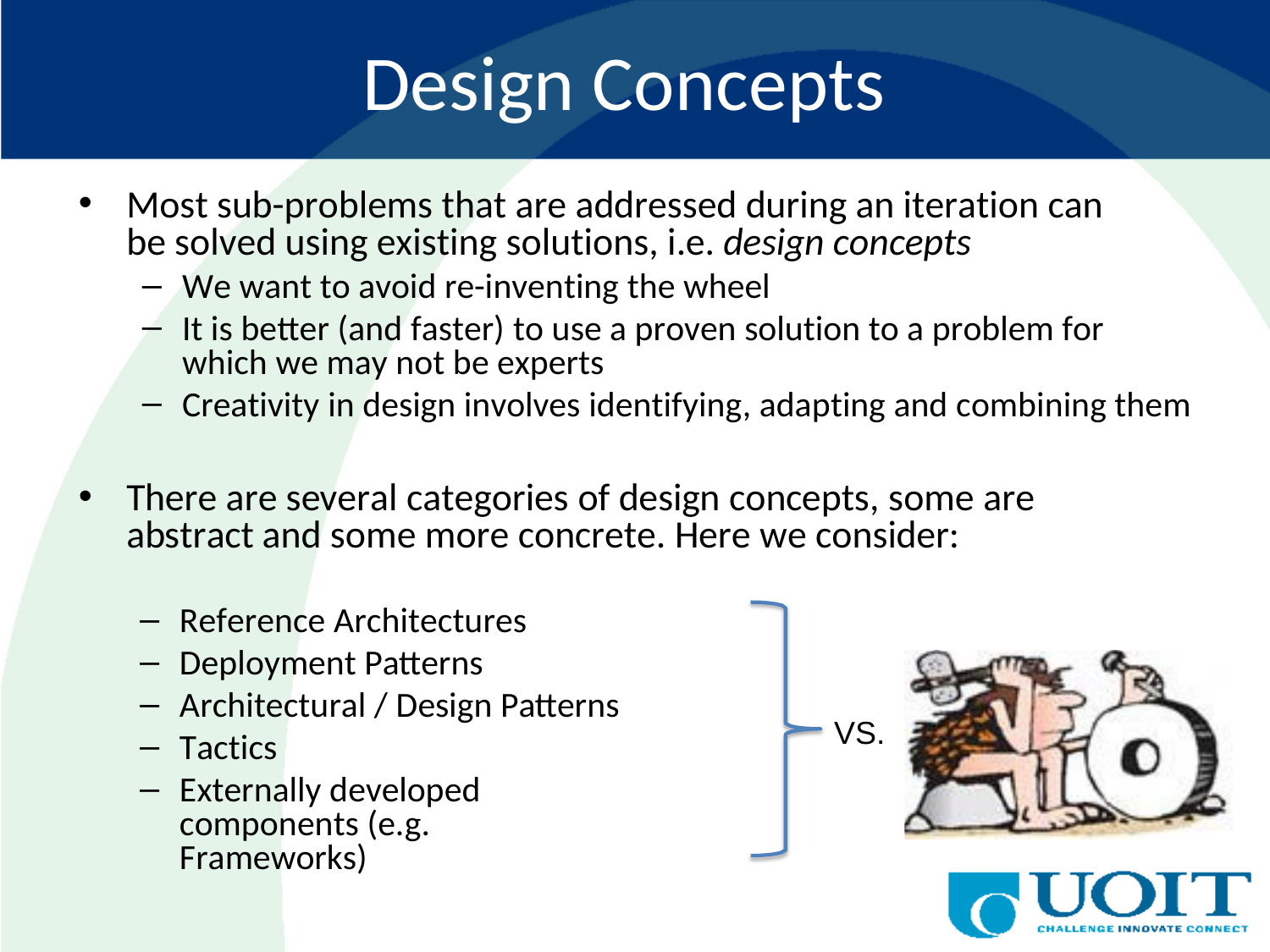

# Design Concepts
Most sub-problems that are addressed during an iteration can be solved using existing solutions, i.e. design concepts
We want to avoid re-inventing the wheel
It is better (and faster) to use a proven solution to a problem for which we may not be experts
Creativity in design involves identifying, adapting and combining them

There are several categories of design concepts, some are abstract and some more concrete. Here we consider:

Reference Architectures
Deployment Patterns
Architectural / Design Patterns
Tactics
Externally developed components (e.g. Frameworks)

VS.